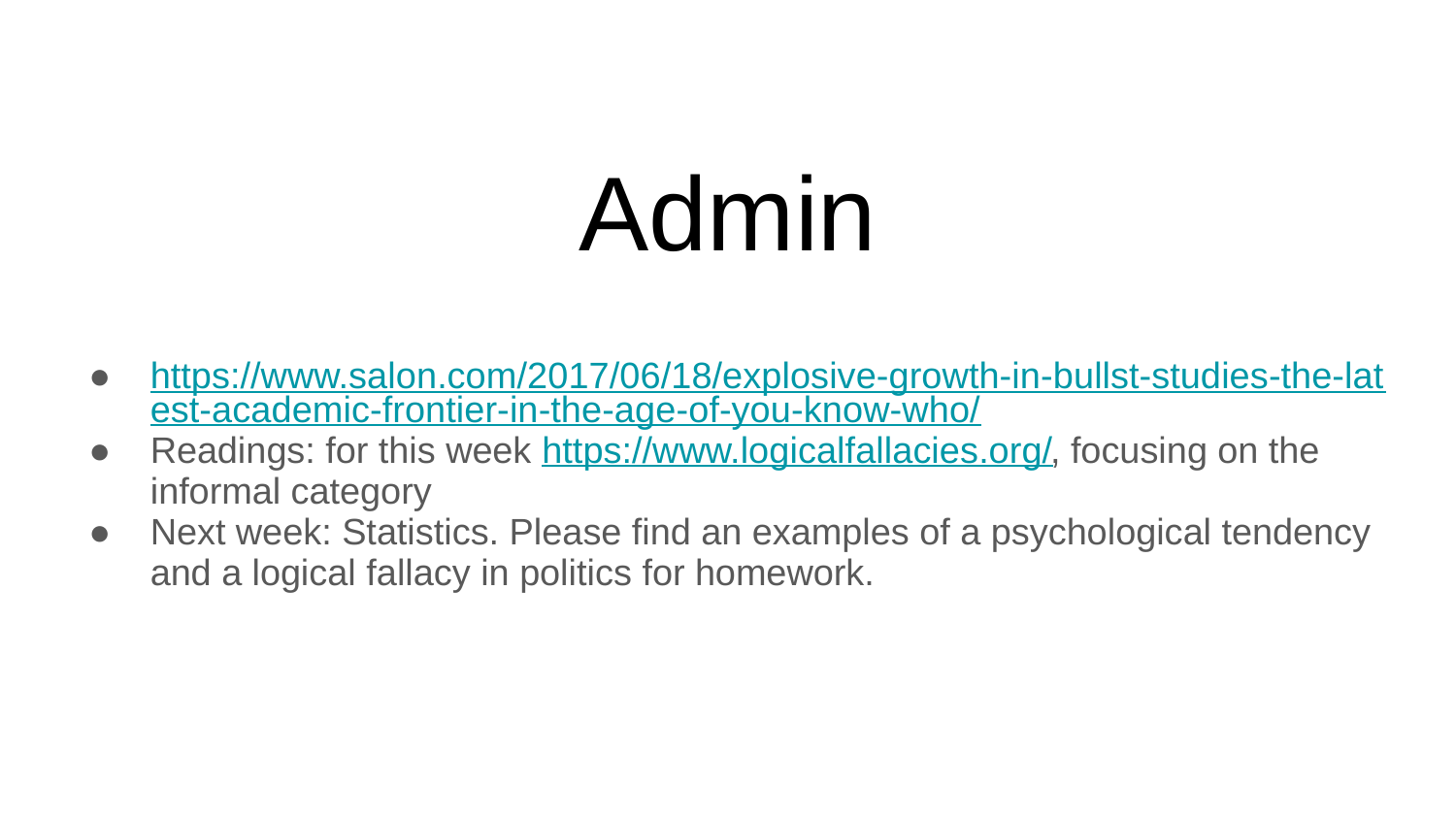

# Admin

https://www.salon.com/2017/06/18/explosive-growth-in-bullst-studies-the-latest-academic-frontier-in-the-age-of-you-know-who/
Readings: for this week https://www.logicalfallacies.org/, focusing on the informal category
Next week: Statistics. Please find an examples of a psychological tendency and a logical fallacy in politics for homework.